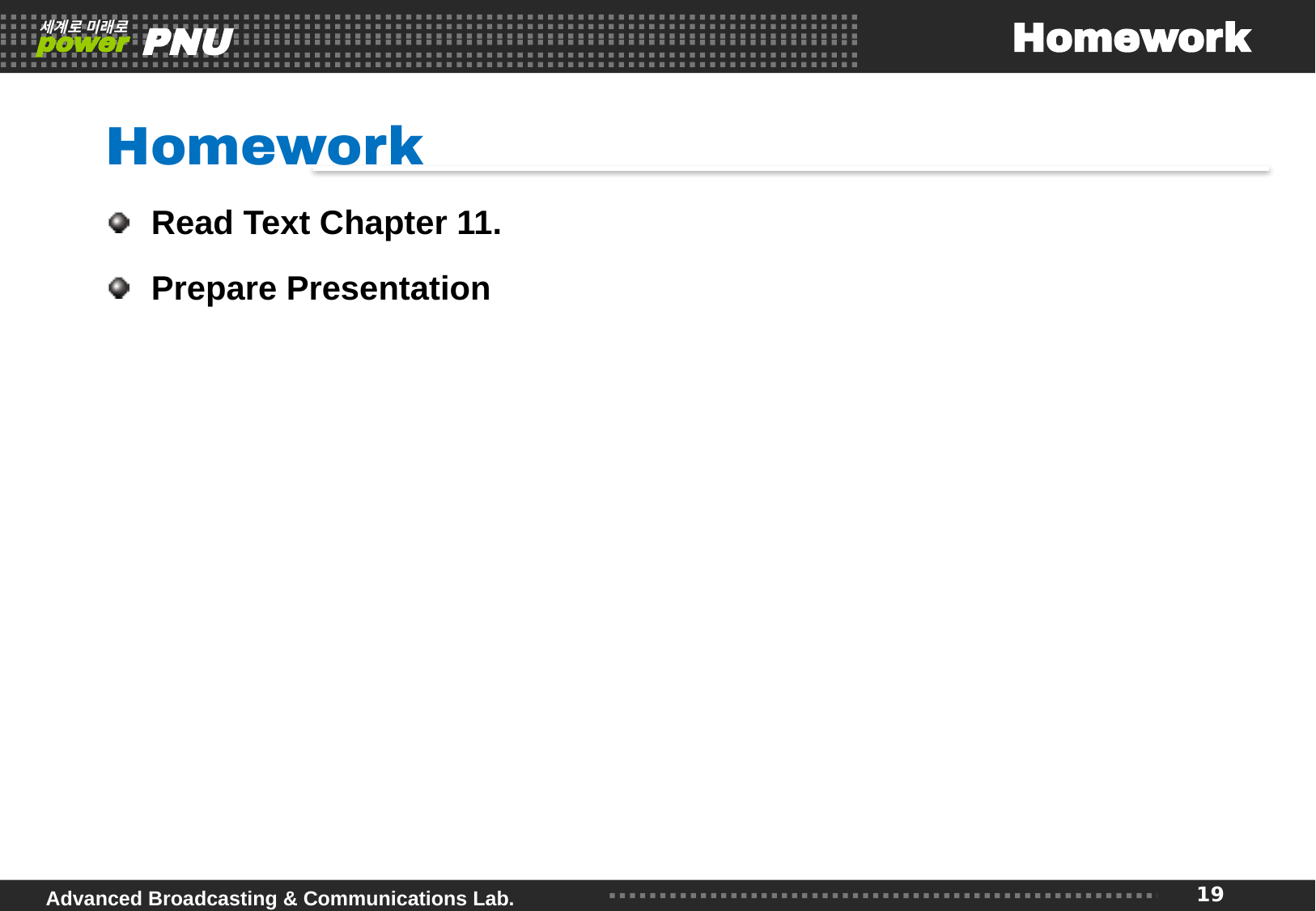

# Homework
Homework
Read Text Chapter 11.
Prepare Presentation